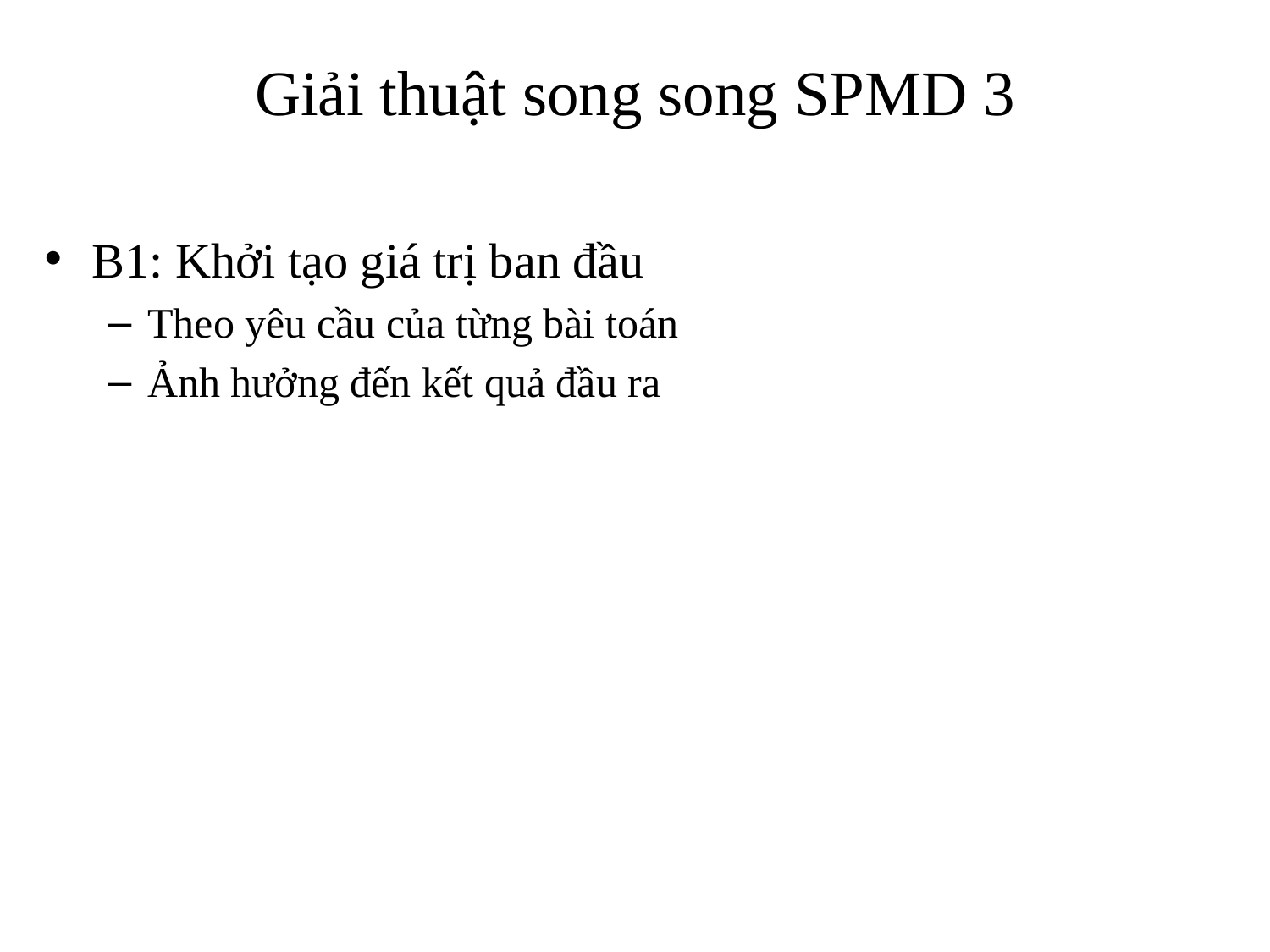

Giải thuật song song SPMD 3
B1: Khởi tạo giá trị ban đầu
Theo yêu cầu của từng bài toán
Ảnh hưởng đến kết quả đầu ra